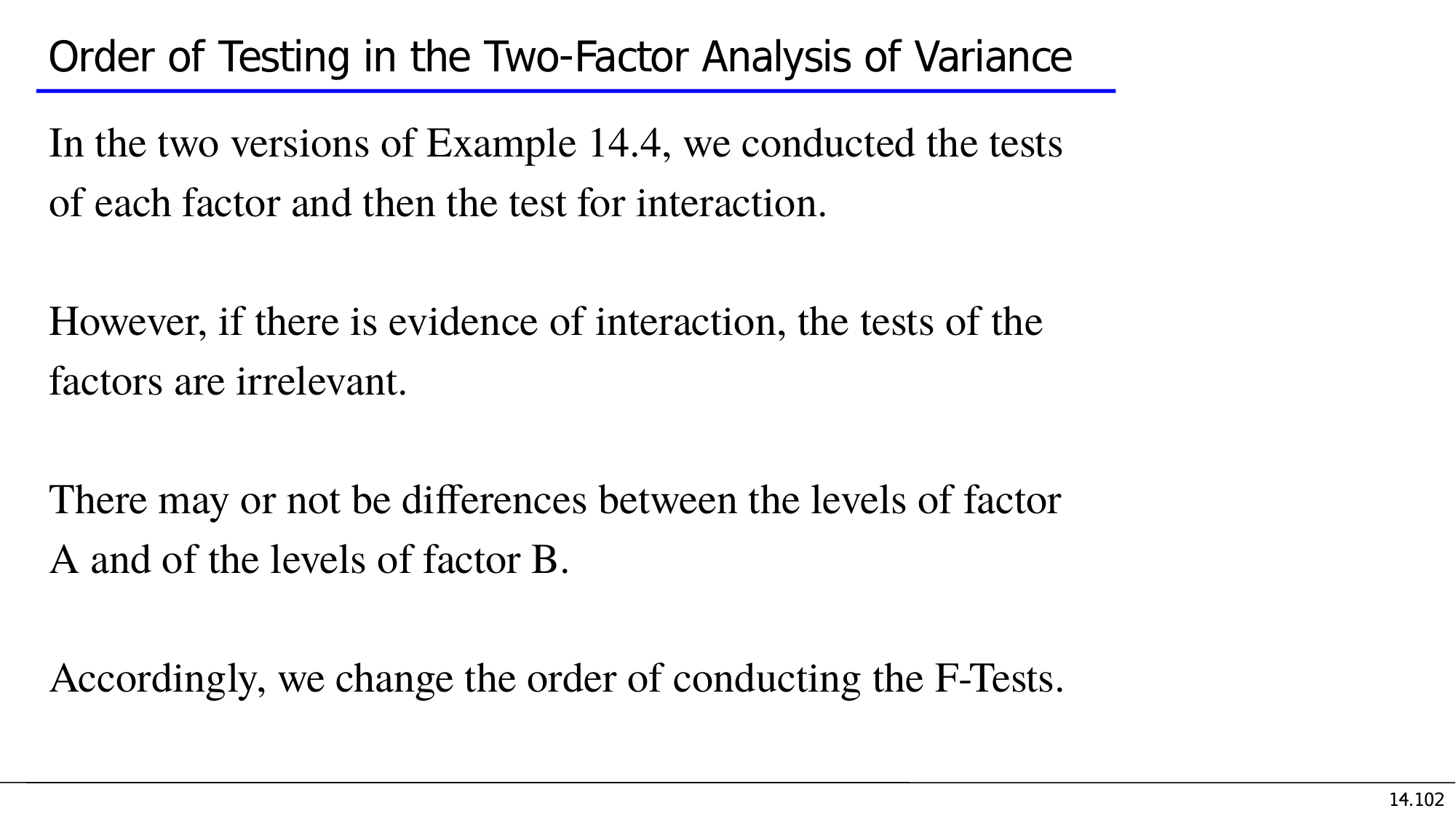

# Order of Testing in the Two-Factor Analysis of Variance
In the two versions of Example 14.4, we conducted the tests
of each factor and then the test for interaction.

However, if there is evidence of interaction, the tests of the
factors are irrelevant.

There may or not be differences between the levels of factor
A and of the levels of factor B.

Accordingly, we change the order of conducting the F-Tests.

14.102